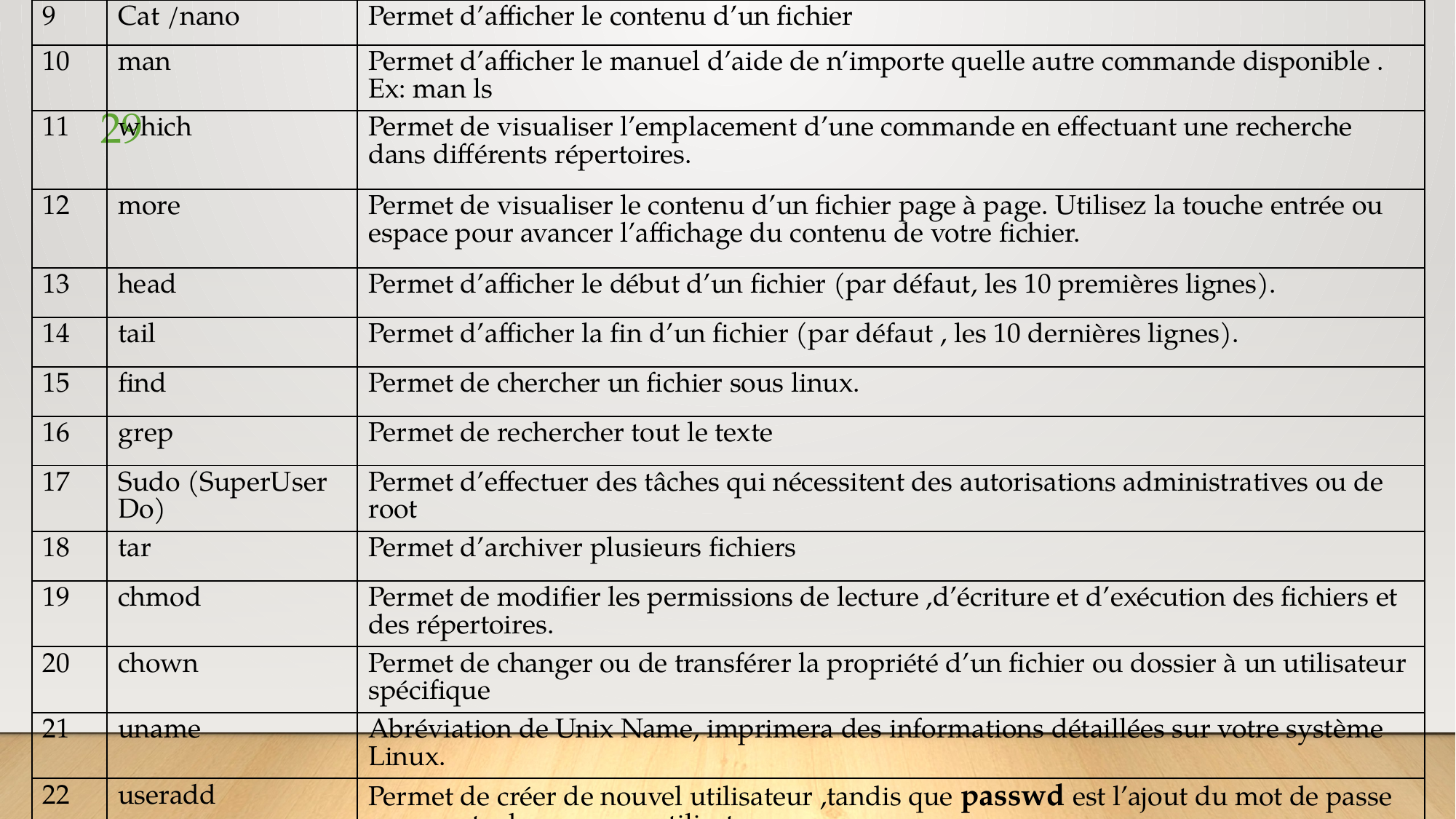

| 9 | Cat /nano | Permet d’afficher le contenu d’un fichier |
| --- | --- | --- |
| 10 | man | Permet d’afficher le manuel d’aide de n’importe quelle autre commande disponible . Ex: man ls |
| 11 | which | Permet de visualiser l’emplacement d’une commande en effectuant une recherche dans différents répertoires. |
| 12 | more | Permet de visualiser le contenu d’un fichier page à page. Utilisez la touche entrée ou espace pour avancer l’affichage du contenu de votre fichier. |
| 13 | head | Permet d’afficher le début d’un fichier (par défaut, les 10 premières lignes). |
| 14 | tail | Permet d’afficher la fin d’un fichier (par défaut , les 10 dernières lignes). |
| 15 | find | Permet de chercher un fichier sous linux. |
| 16 | grep | Permet de rechercher tout le texte |
| 17 | Sudo (SuperUser Do) | Permet d’effectuer des tâches qui nécessitent des autorisations administratives ou de root |
| 18 | tar | Permet d’archiver plusieurs fichiers |
| 19 | chmod | Permet de modifier les permissions de lecture ,d’écriture et d’exécution des fichiers et des répertoires. |
| 20 | chown | Permet de changer ou de transférer la propriété d’un fichier ou dossier à un utilisateur spécifique |
| 21 | uname | Abréviation de Unix Name, imprimera des informations détaillées sur votre système Linux. |
| 22 | useradd | Permet de créer de nouvel utilisateur ,tandis que passwd est l’ajout du mot de passe au compte du nouveau utilisateur |
29